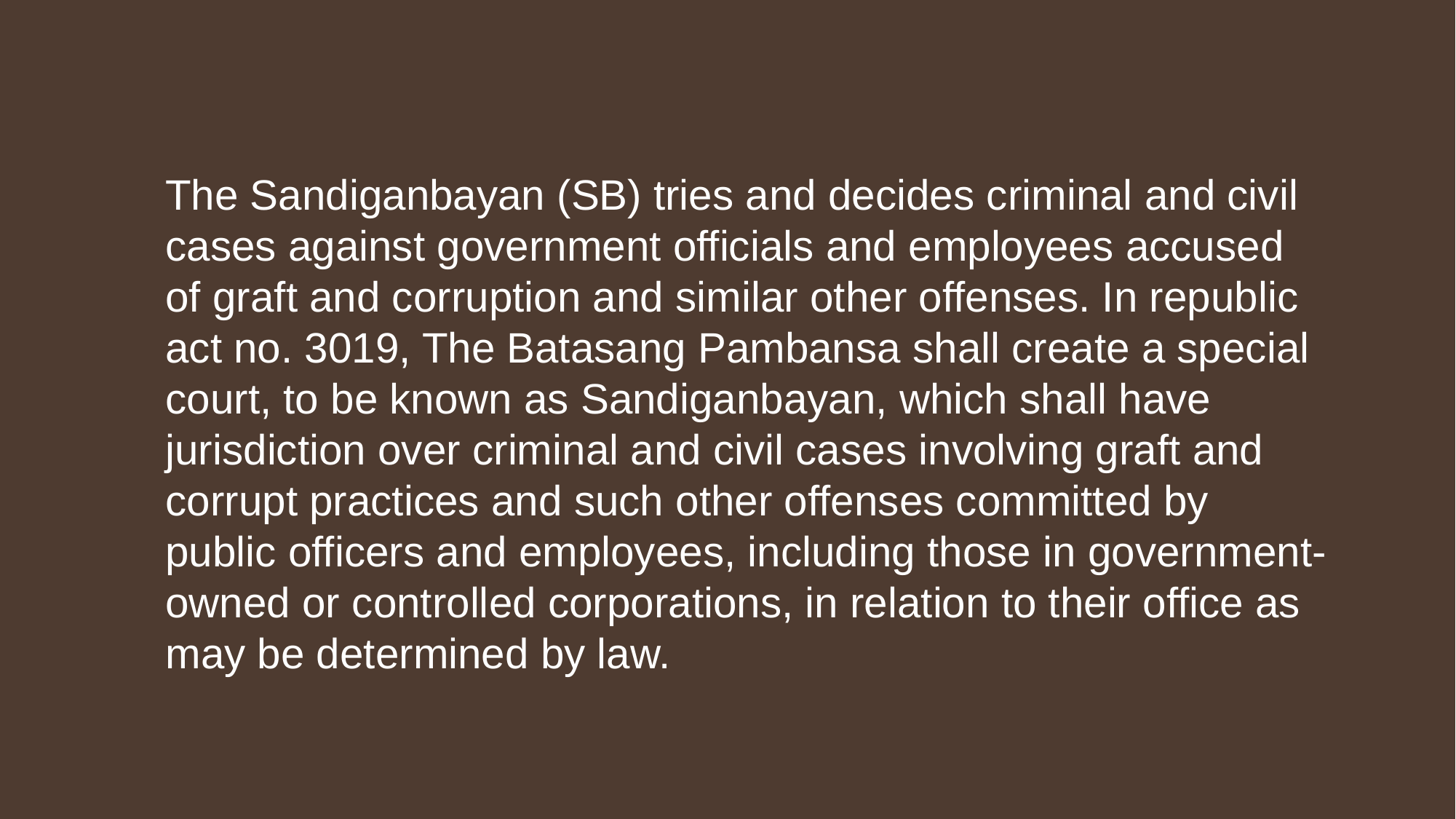

The Sandiganbayan (SB) tries and decides criminal and civil cases against government officials and employees accused of graft and corruption and similar other offenses. In republic act no. 3019, The Batasang Pambansa shall create a special court, to be known as Sandiganbayan, which shall have jurisdiction over criminal and civil cases involving graft and corrupt practices and such other offenses committed by public officers and employees, including those in government-owned or controlled corporations, in relation to their office as may be determined by law.